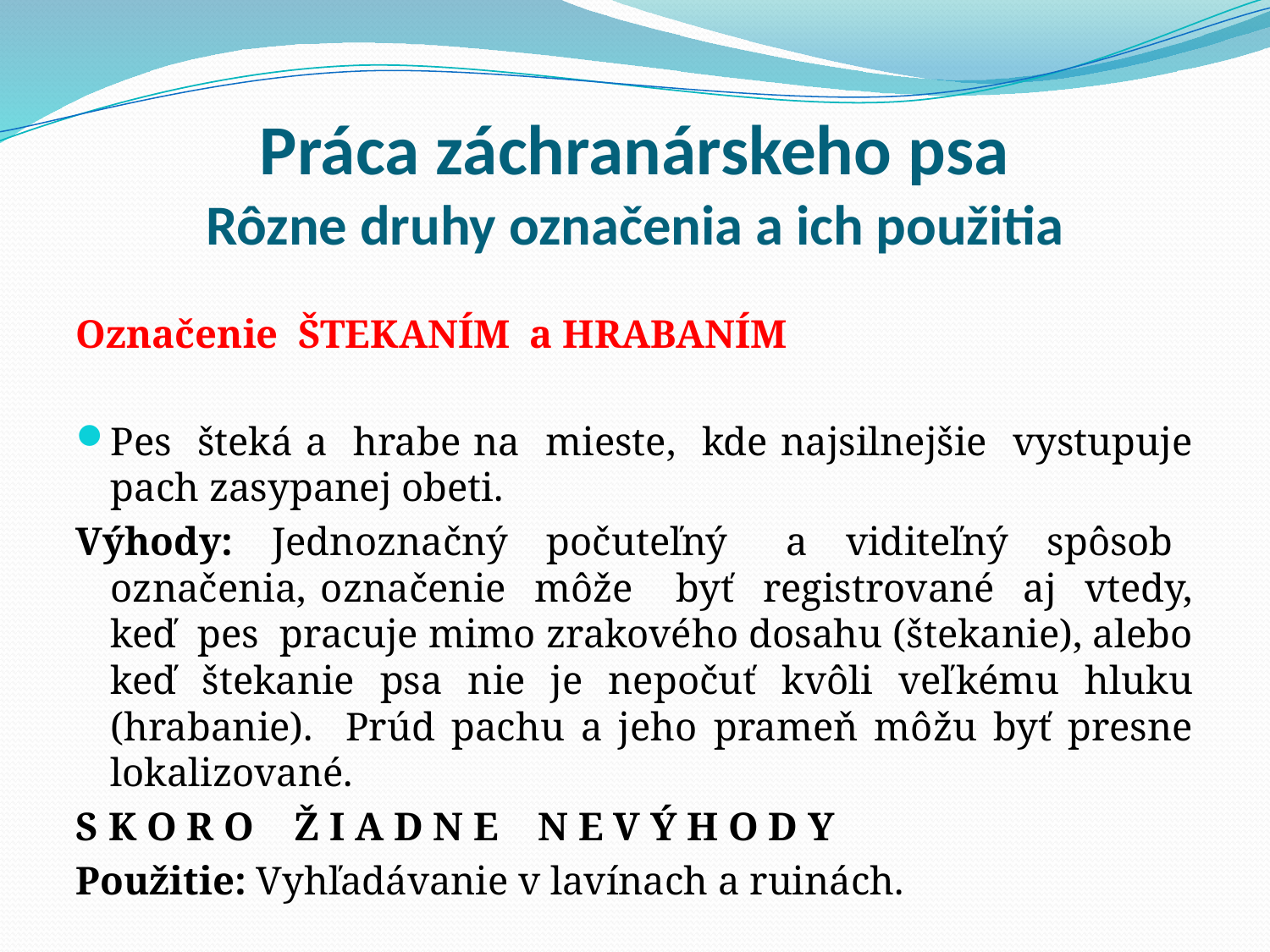

# Práca záchranárskeho psa Rôzne druhy označenia a ich použitia
Označenie  ŠTEKANÍM  a HRABANÍM

Pes  šteká a  hrabe na  mieste,  kde najsilnejšie  vystupuje pach zasypanej obeti.
Výhody:  Jednoznačný  počuteľný   a  viditeľný  spôsob  označenia, označenie  môže   byť  registrované  aj  vtedy, keď  pes  pracuje mimo zrakového dosahu (štekanie), alebo keď štekanie psa nie je nepočuť kvôli veľkému hluku (hrabanie).  Prúd pachu a jeho prameň môžu byť presne lokalizované.
S K O R O    Ž I A D N E    N E V Ý H O D Y
Použitie: Vyhľadávanie v lavínach a ruinách.